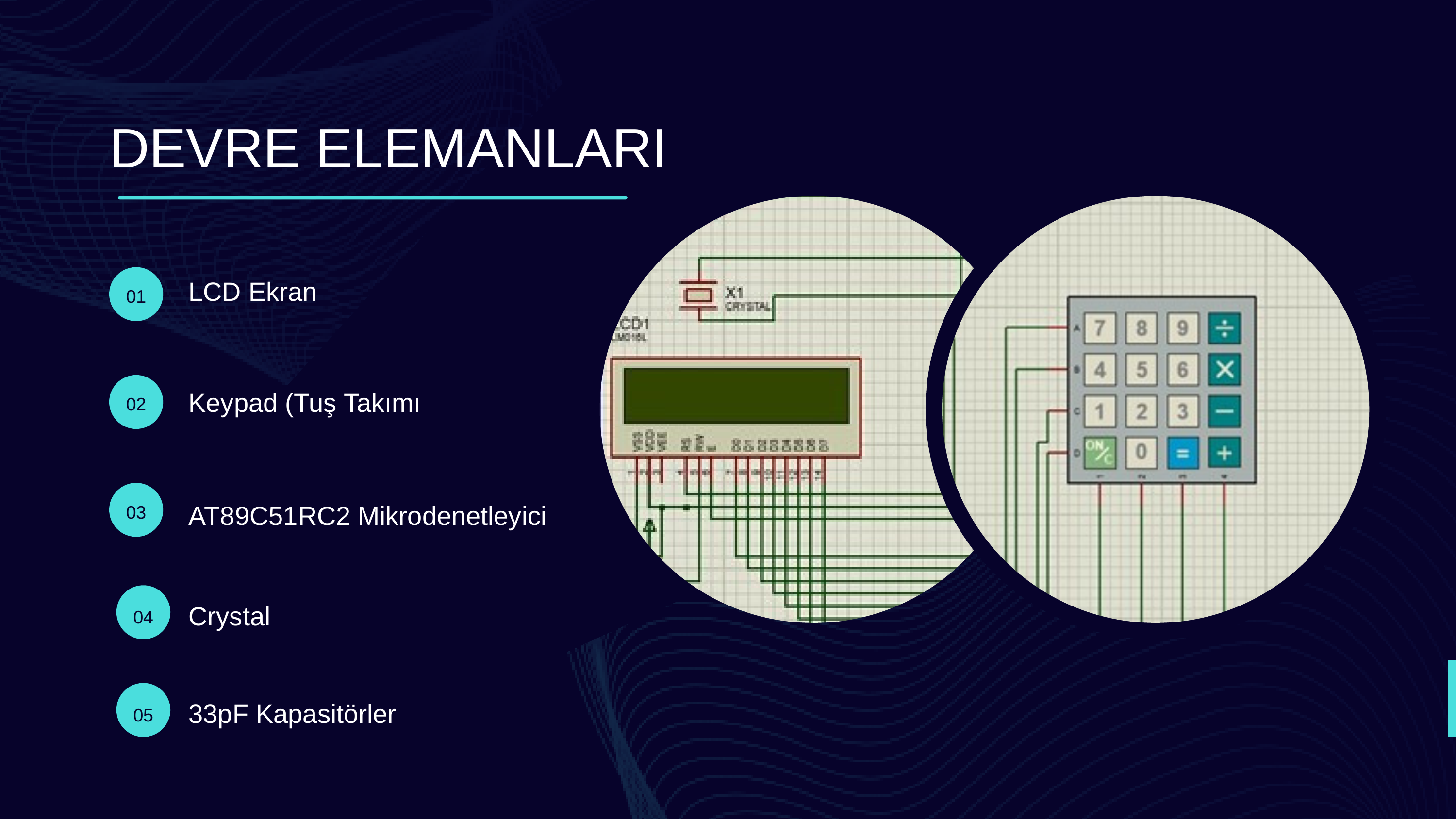

DEVRE ELEMANLARI

LCD Ekran
01

Keypad (Tuş Takımı
02

AT89C51RC2 Mikrodenetleyici
03

Crystal
04

33pF Kapasitörler
05